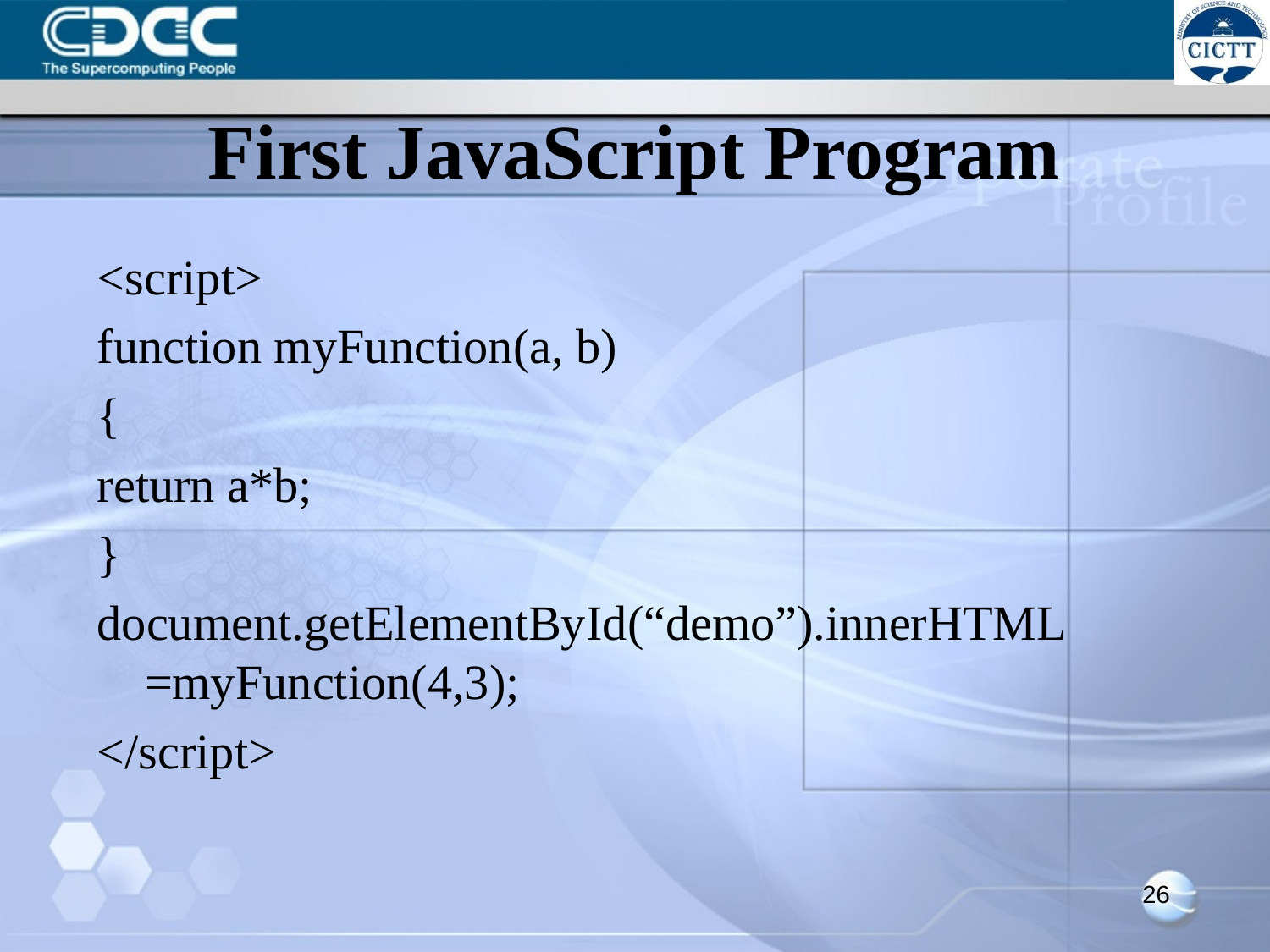

# First JavaScript Program
<script>
function myFunction(a, b)
{
return a*b;
}
document.getElementById(“demo”).innerHTML =myFunction(4,3);
</script>